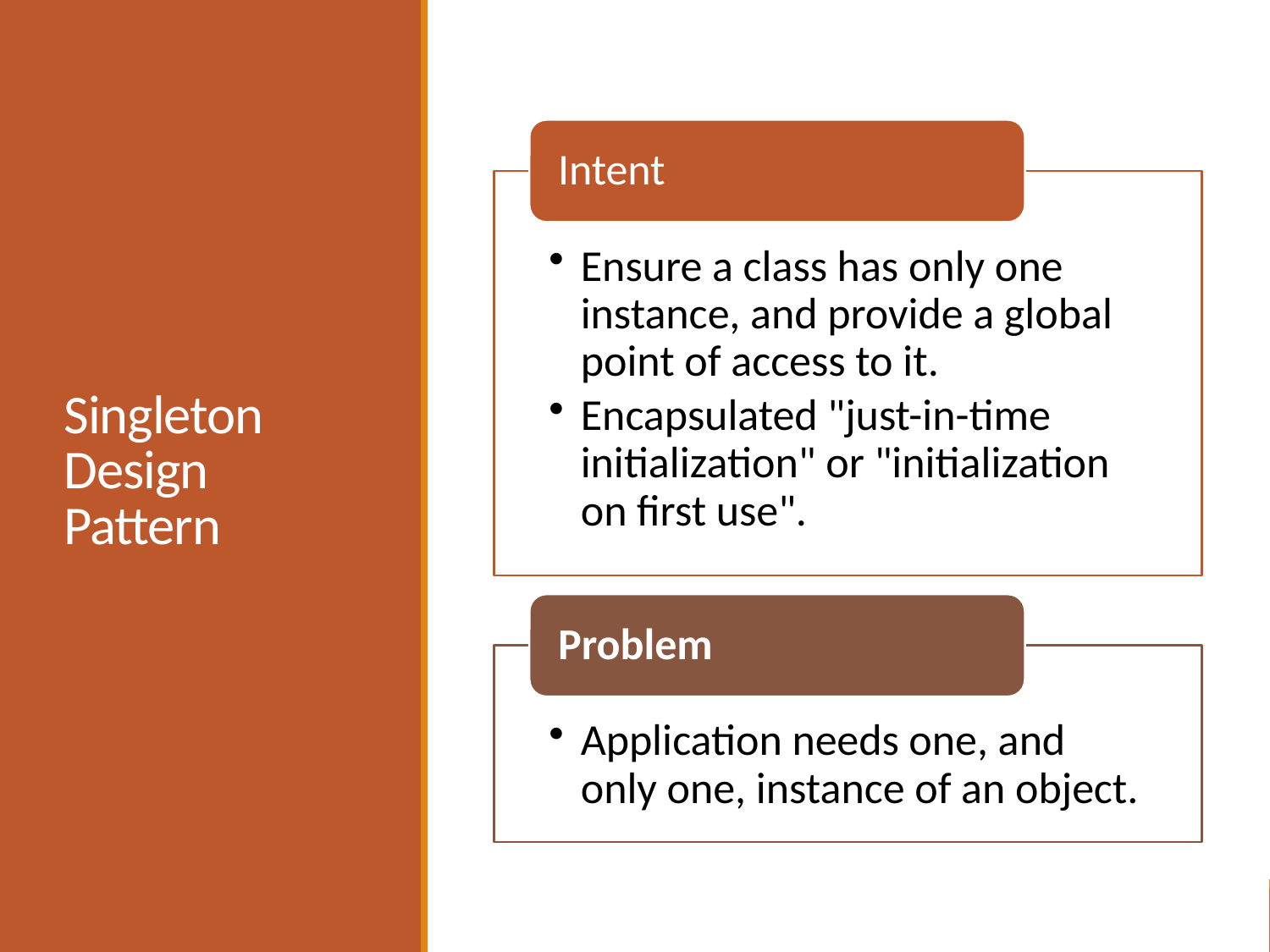

# Singleton Design Pattern
Ensure a class has only one instance, and provide a global point of access to it.
Encapsulated "just-in-time initialization" or "initialization on first use".
Intent
Application needs one, and only one, instance of an object.
Problem